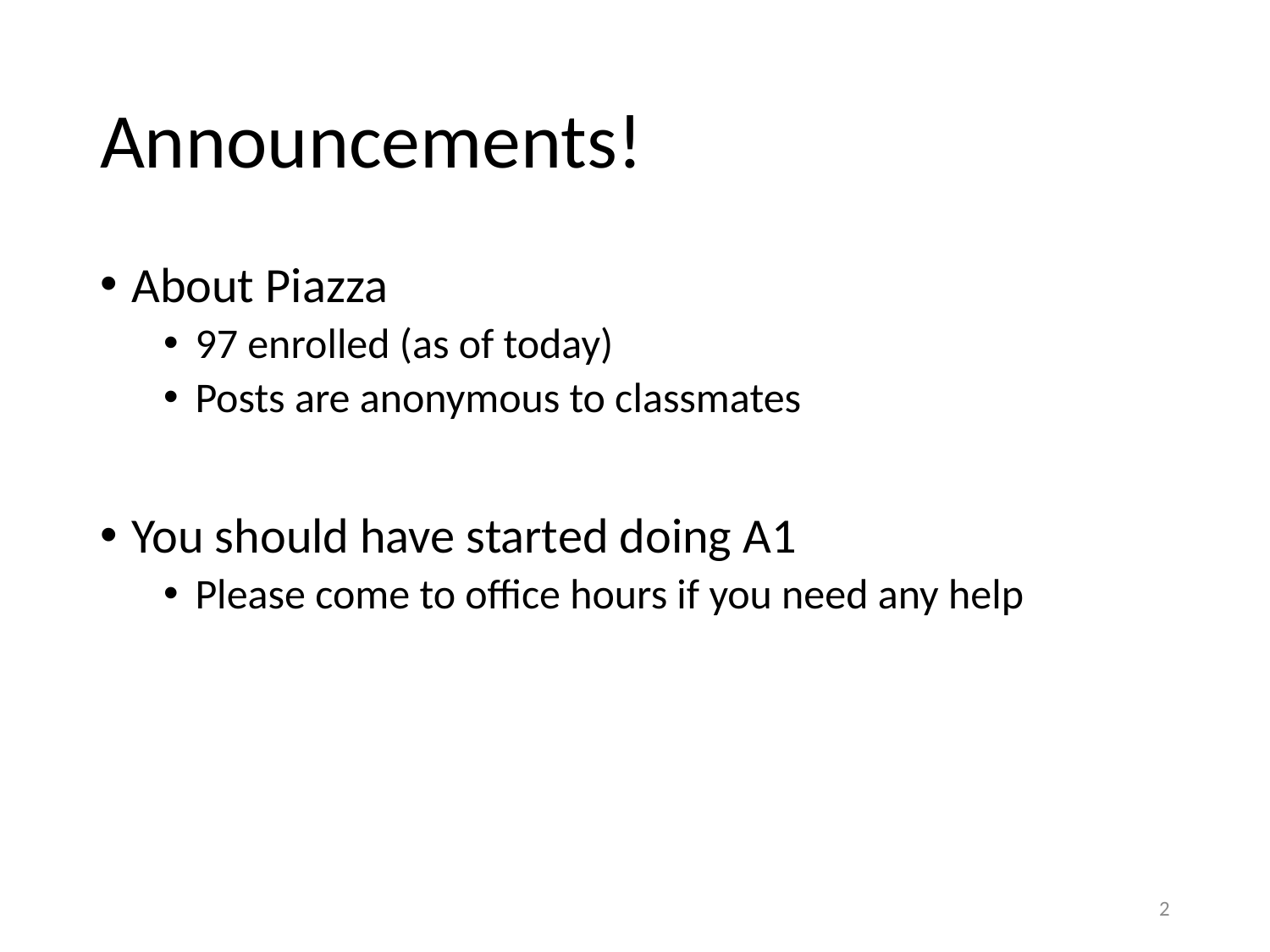

# Announcements!
About Piazza
97 enrolled (as of today)
Posts are anonymous to classmates

You should have started doing A1
Please come to office hours if you need any help
2